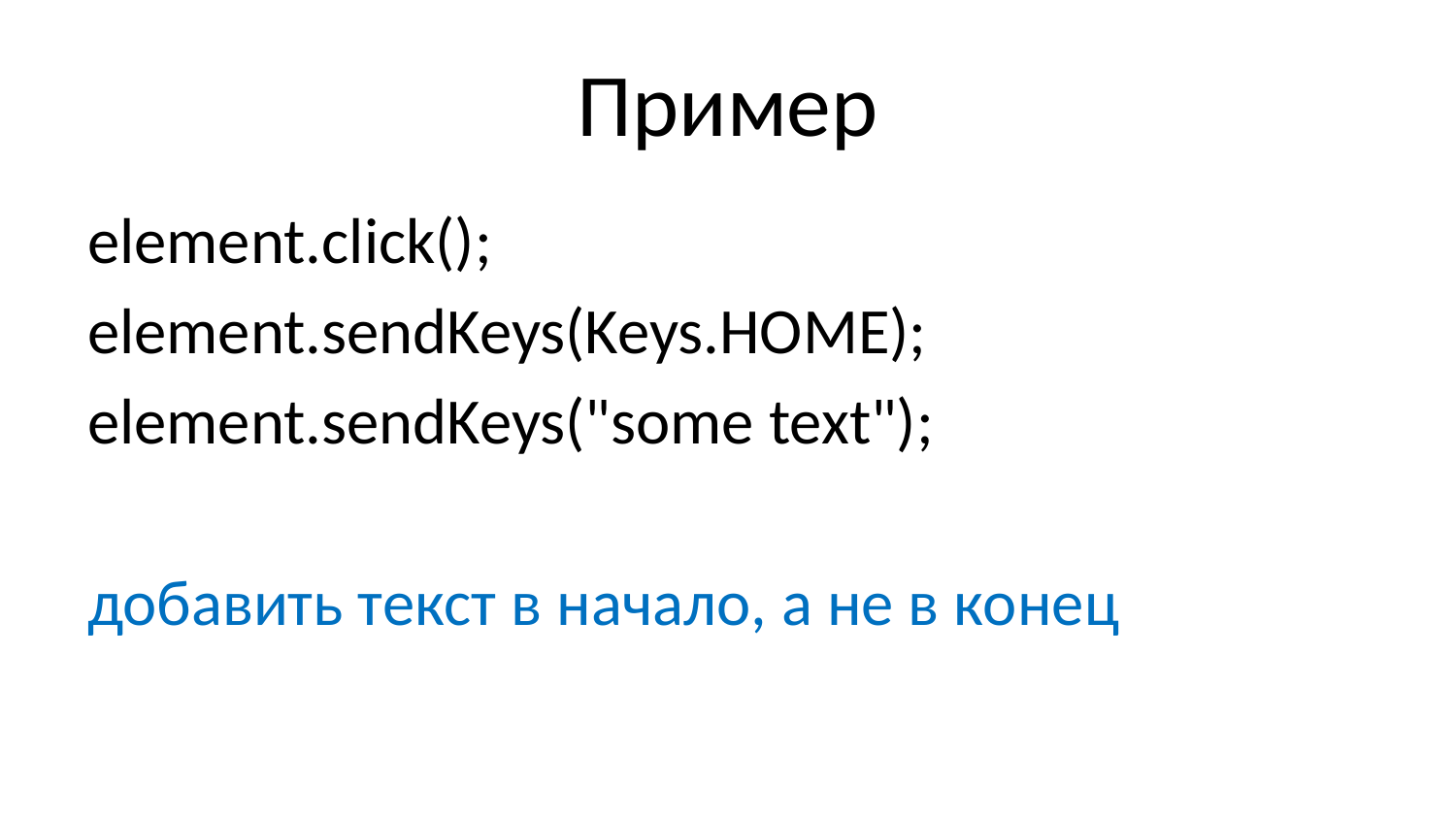

# Пример
element.click();
element.sendKeys(Keys.HOME);
element.sendKeys("some text");

добавить текст в начало, а не в конец